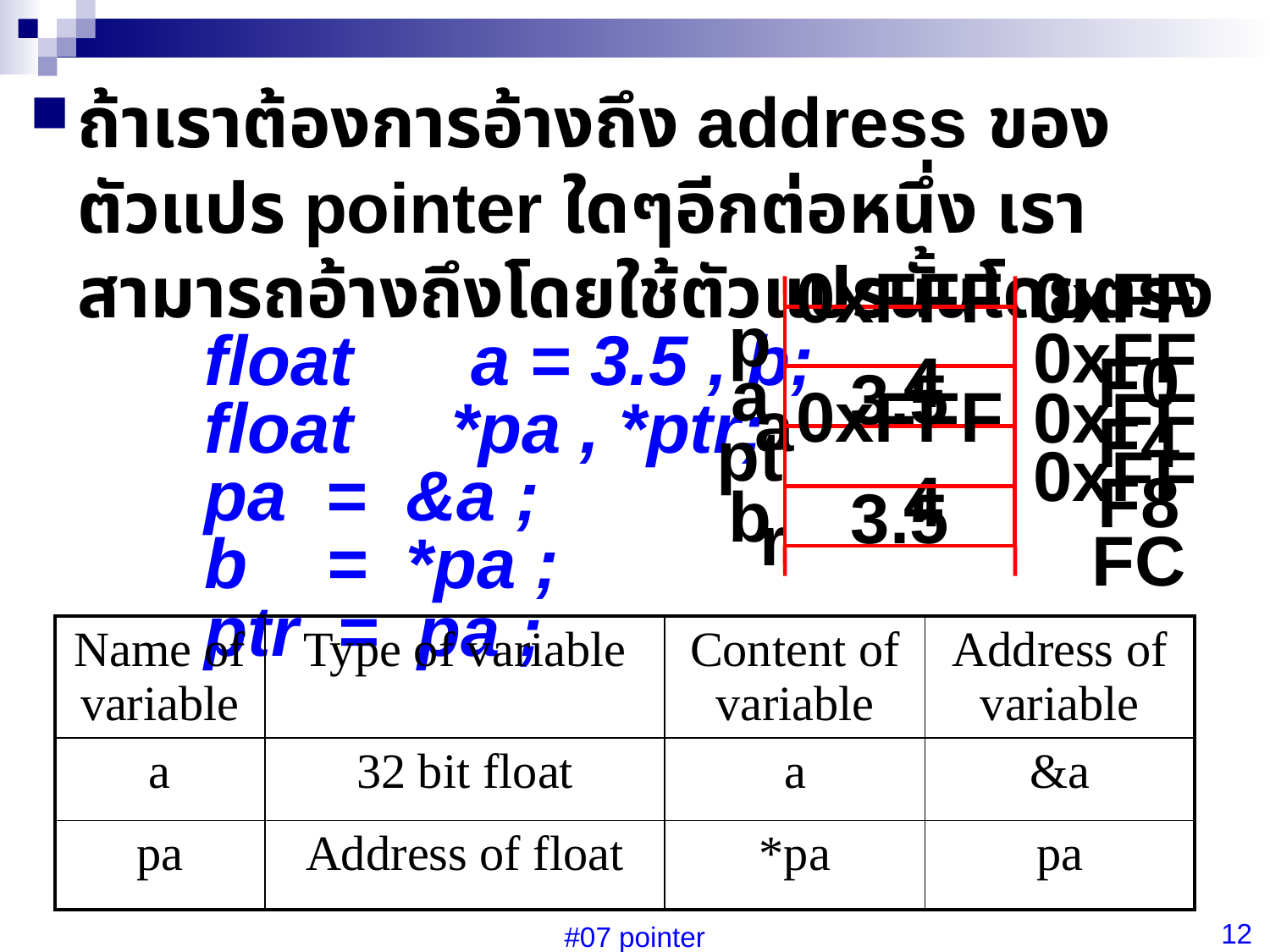

ถ้าเราต้องการอ้างถึง address ของตัวแปร pointer ใดๆอีกต่อหนึ่ง เราสามารถอ้างถึงโดยใช้ตัวแปรนั้นโดยตรง
		float      a = 3.5 , b;
	float     *pa , *ptr;
		pa  =  &a ;
		b    =  *pa ;
		ptr  =  pa ;

pa
0xFFF4
0xFFF0
a
3.5
0xFFF4
ptr
0xFFF4
0xFFF8
b
3.5
0xFFFC

| Name of variable | Type of variable | Content of variable | Address of variable |
| --- | --- | --- | --- |
| a | 32 bit float | a | &a |
| pa | Address of float | \*pa | pa |
#07 pointer
12